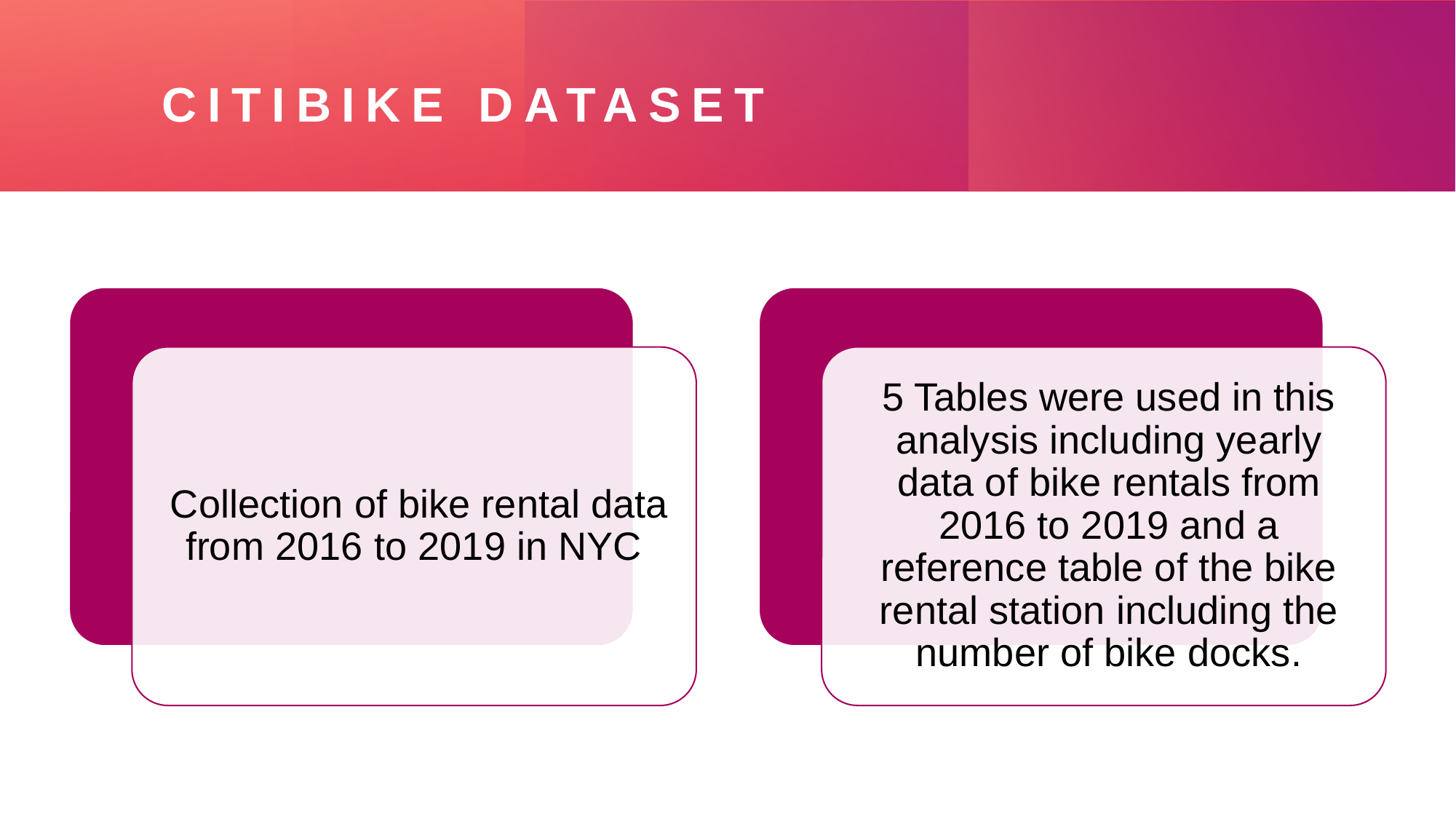

# CITIBIKE dataset
Collection of bike rental data from 2016 to 2019 in NYC
5 Tables were used in this analysis including yearly data of bike rentals from 2016 to 2019 and a reference table of the bike rental station including the number of bike docks.